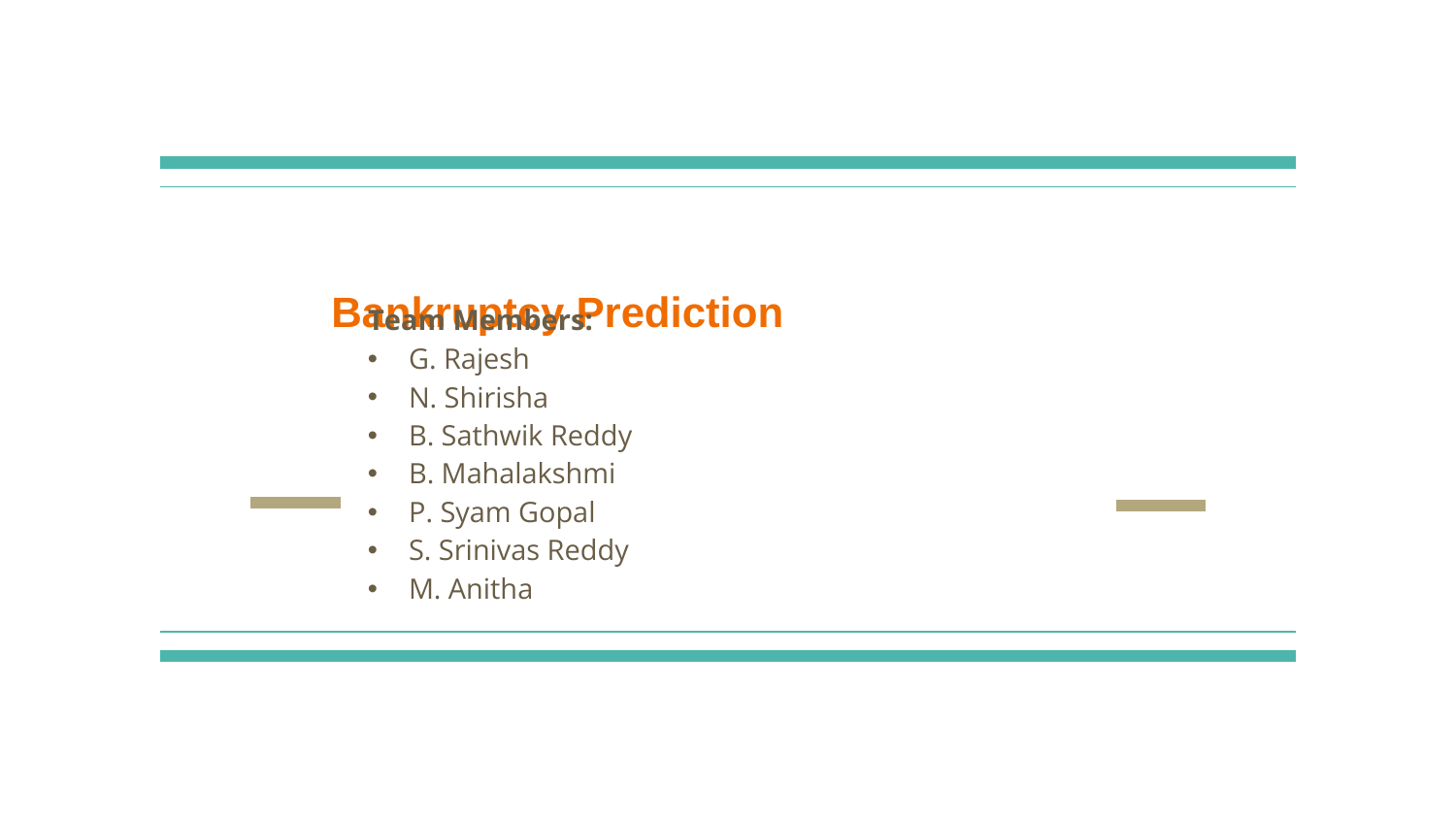

# Bankruptcy Prediction

Team Members:
G. Rajesh
N. Shirisha
B. Sathwik Reddy
B. Mahalakshmi
P. Syam Gopal
S. Srinivas Reddy
M. Anitha